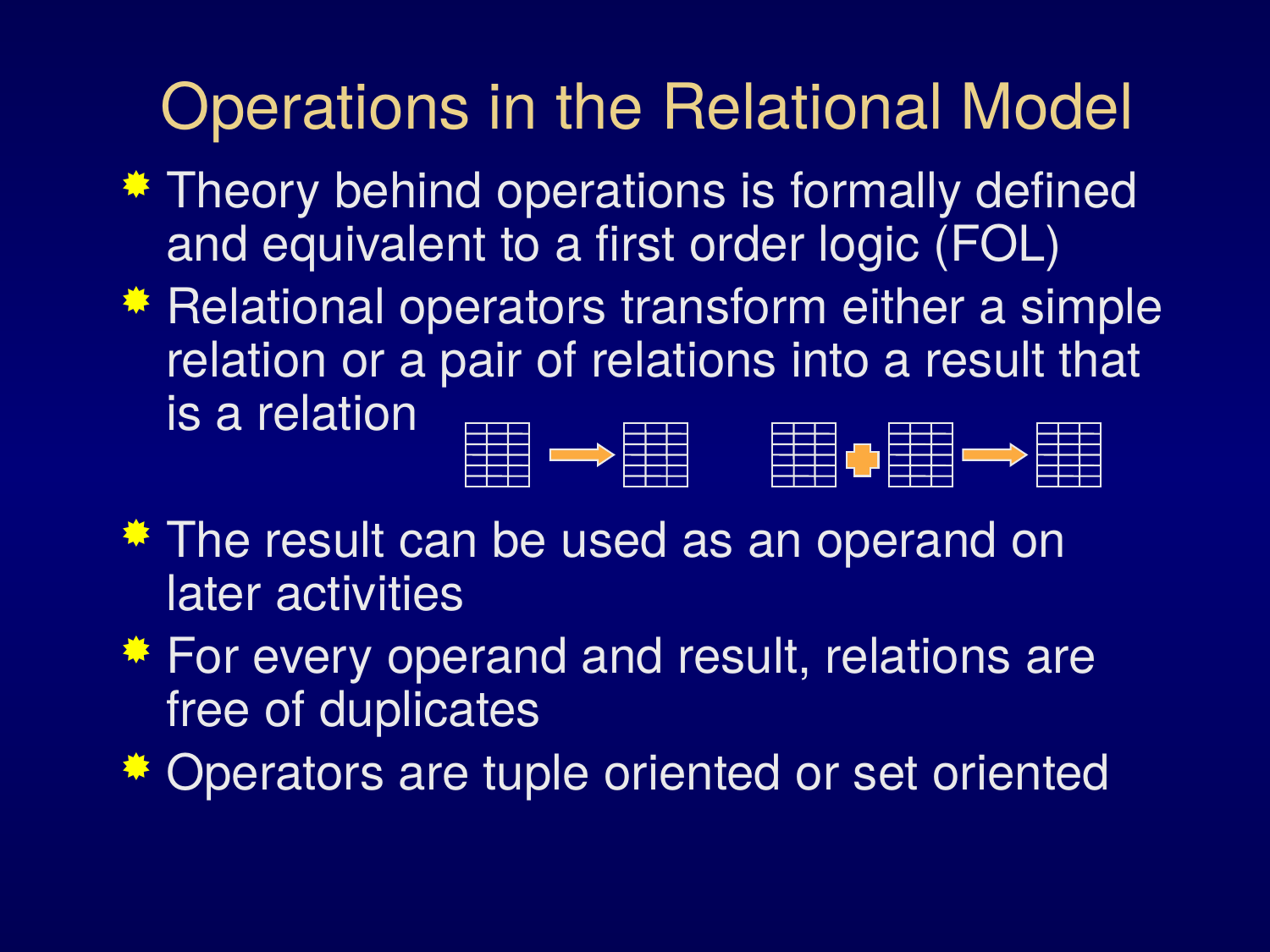

# Operations in the Relational Model
Theory behind operations is formally defined and equivalent to a first order logic (FOL)
Relational operators transform either a simple relation or a pair of relations into a result that is a relation

The result can be used as an operand on later activities
For every operand and result, relations are free of duplicates
Operators are tuple oriented or set oriented